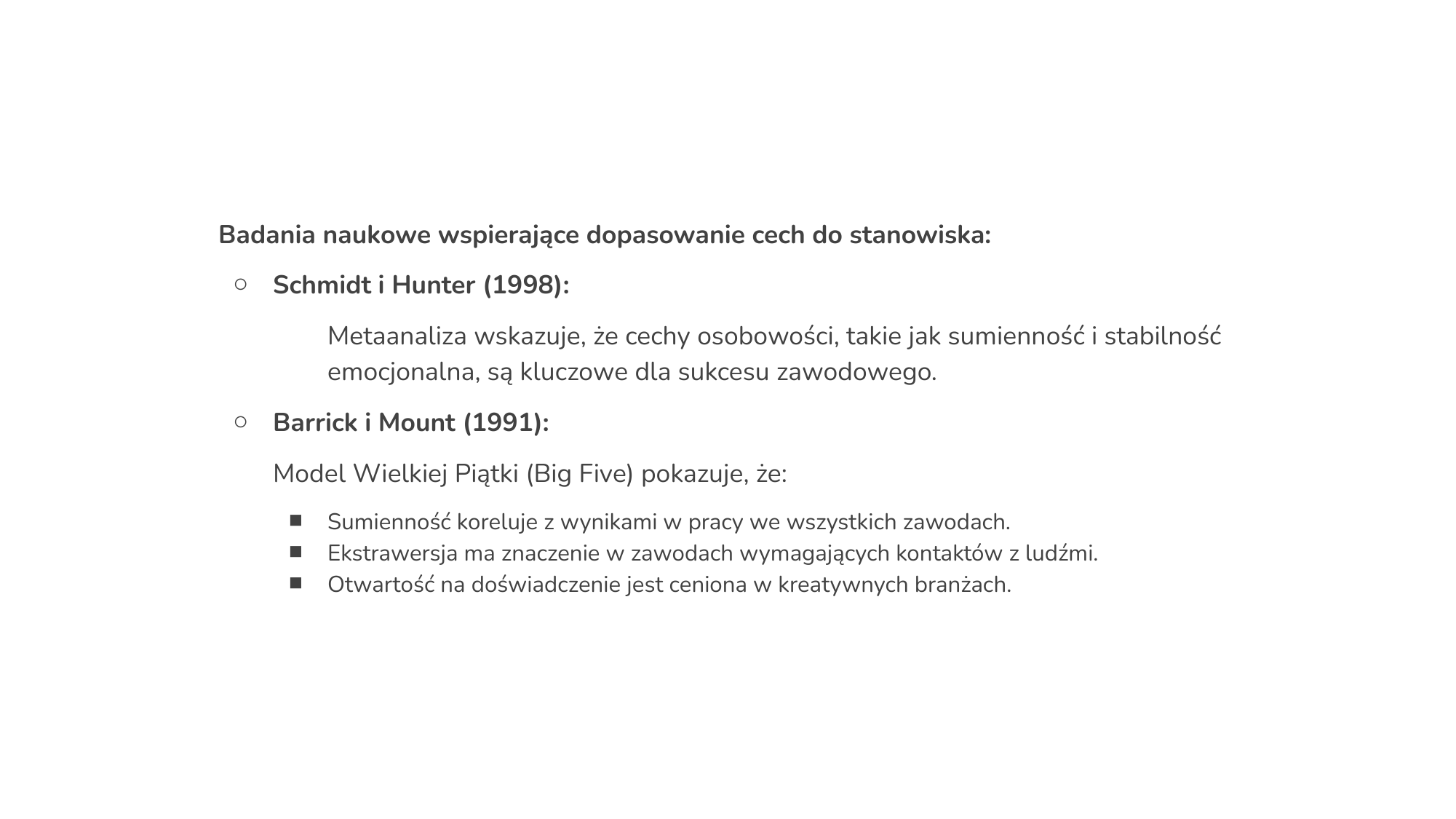

Badania naukowe wspierające dopasowanie cech do stanowiska:
Schmidt i Hunter (1998):
Metaanaliza wskazuje, że cechy osobowości, takie jak sumienność i stabilność emocjonalna, są kluczowe dla sukcesu zawodowego.
Barrick i Mount (1991):
Model Wielkiej Piątki (Big Five) pokazuje, że:
Sumienność koreluje z wynikami w pracy we wszystkich zawodach.
Ekstrawersja ma znaczenie w zawodach wymagających kontaktów z ludźmi.
Otwartość na doświadczenie jest ceniona w kreatywnych branżach.